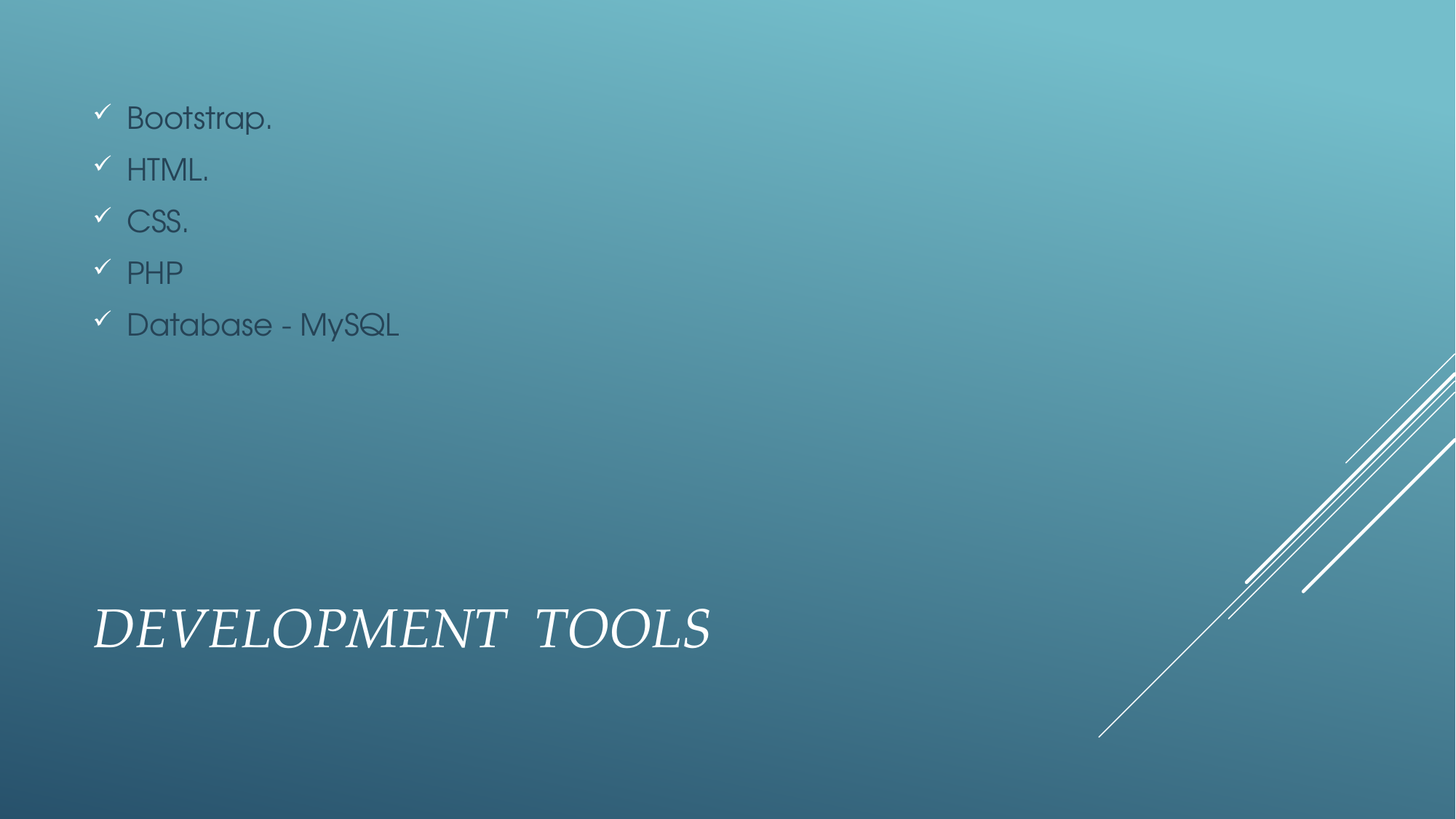

Bootstrap.
HTML.
CSS.
PHP
Database - MySQL

# Development  Tools